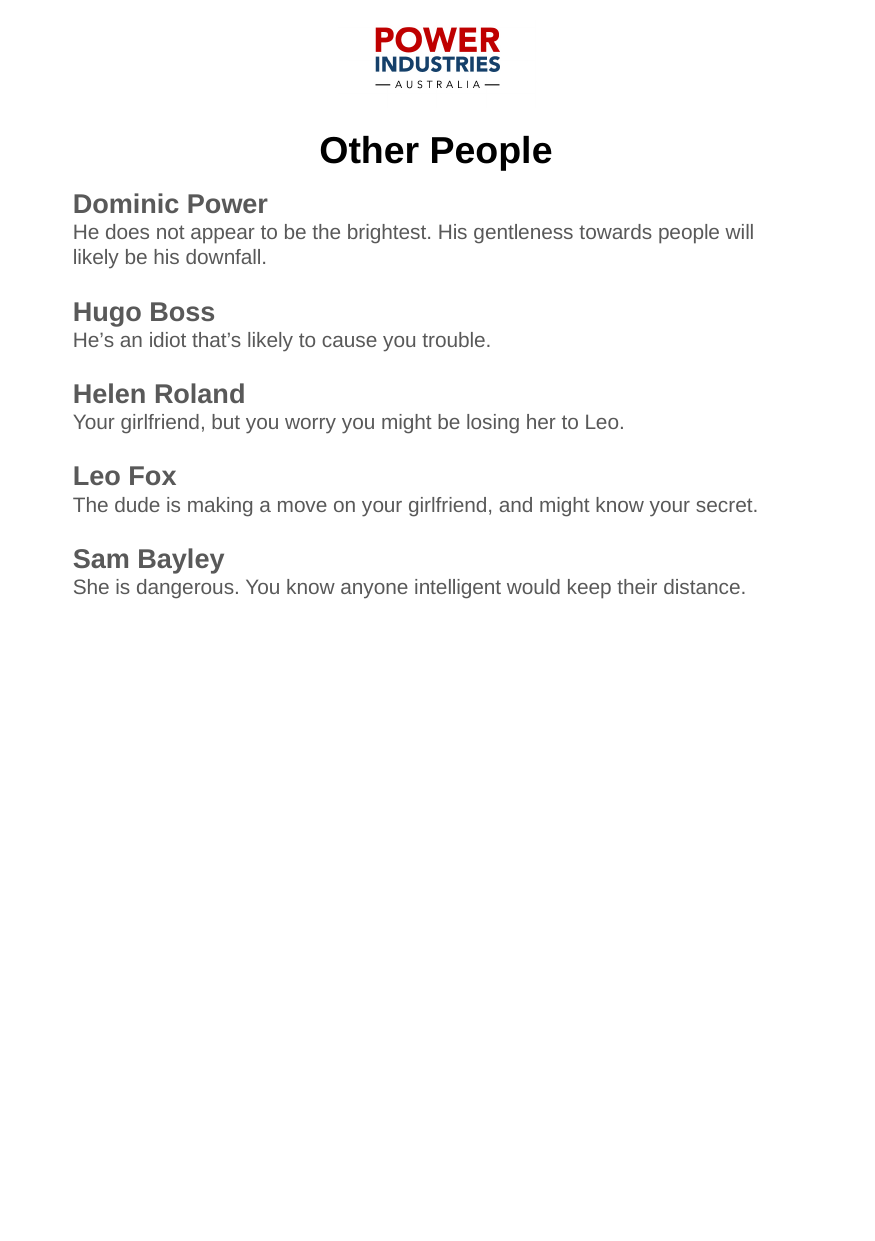

Other People
Dominic Power
He does not appear to be the brightest. His gentleness towards people will likely be his downfall.
Hugo Boss
He’s an idiot that’s likely to cause you trouble.

Helen Roland
Your girlfriend, but you worry you might be losing her to Leo.

Leo Fox
The dude is making a move on your girlfriend, and might know your secret.

Sam Bayley
She is dangerous. You know anyone intelligent would keep their distance.